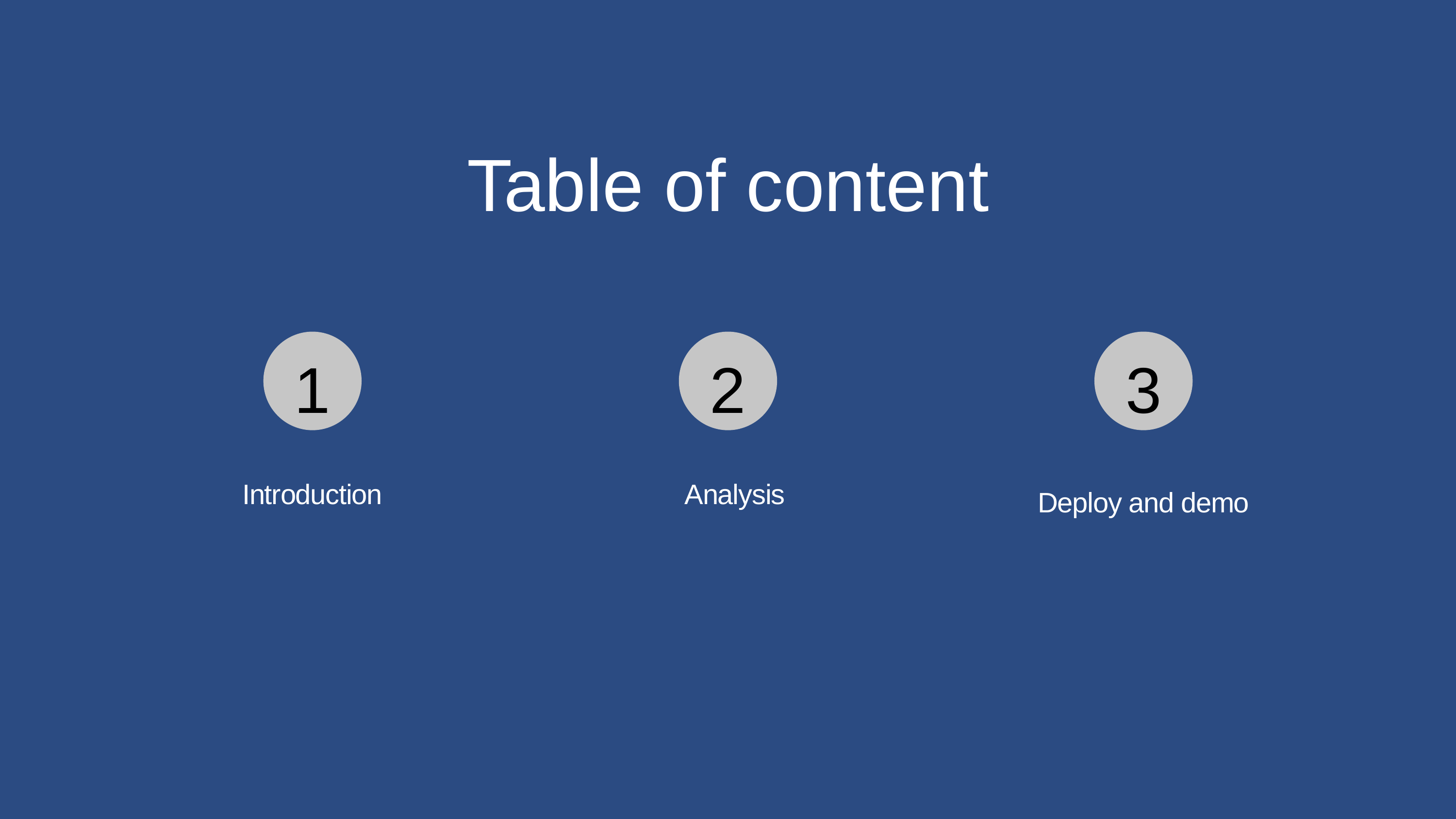

Table of content
1
2
3

Introduction
Analysis
Deploy and demo